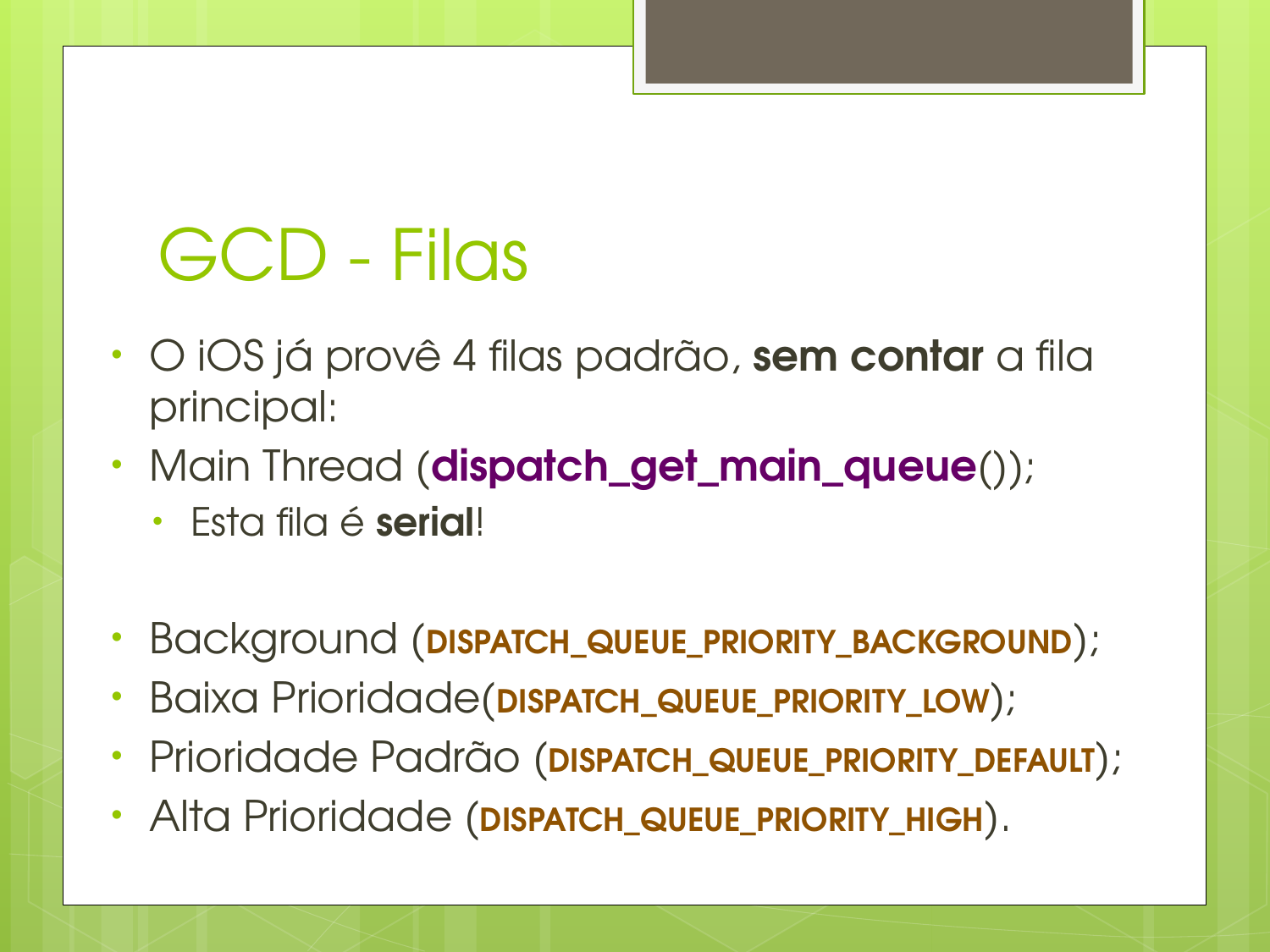

# GCD - Filas
O iOS já provê 4 filas padrão, sem contar a fila principal:
Main Thread (dispatch_get_main_queue());
Esta fila é serial!

Background (DISPATCH_QUEUE_PRIORITY_BACKGROUND);
Baixa Prioridade(DISPATCH_QUEUE_PRIORITY_LOW);
Prioridade Padrão (DISPATCH_QUEUE_PRIORITY_DEFAULT);
Alta Prioridade (DISPATCH_QUEUE_PRIORITY_HIGH).